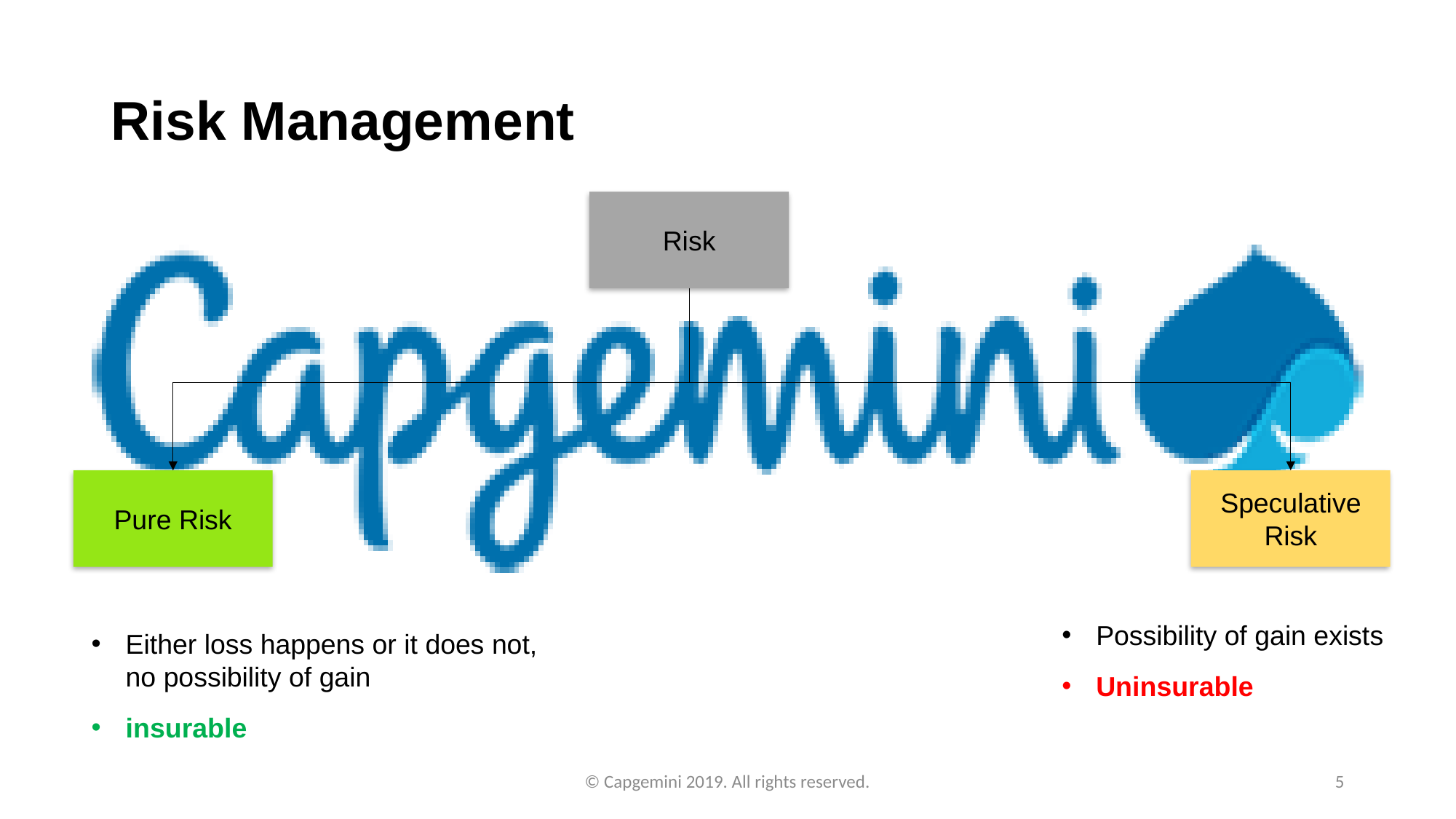

# Risk Management
Risk
Speculative Risk
Pure Risk
Possibility of gain exists
Uninsurable
Either loss happens or it does not, no possibility of gain
insurable
© Capgemini 2019. All rights reserved.
5